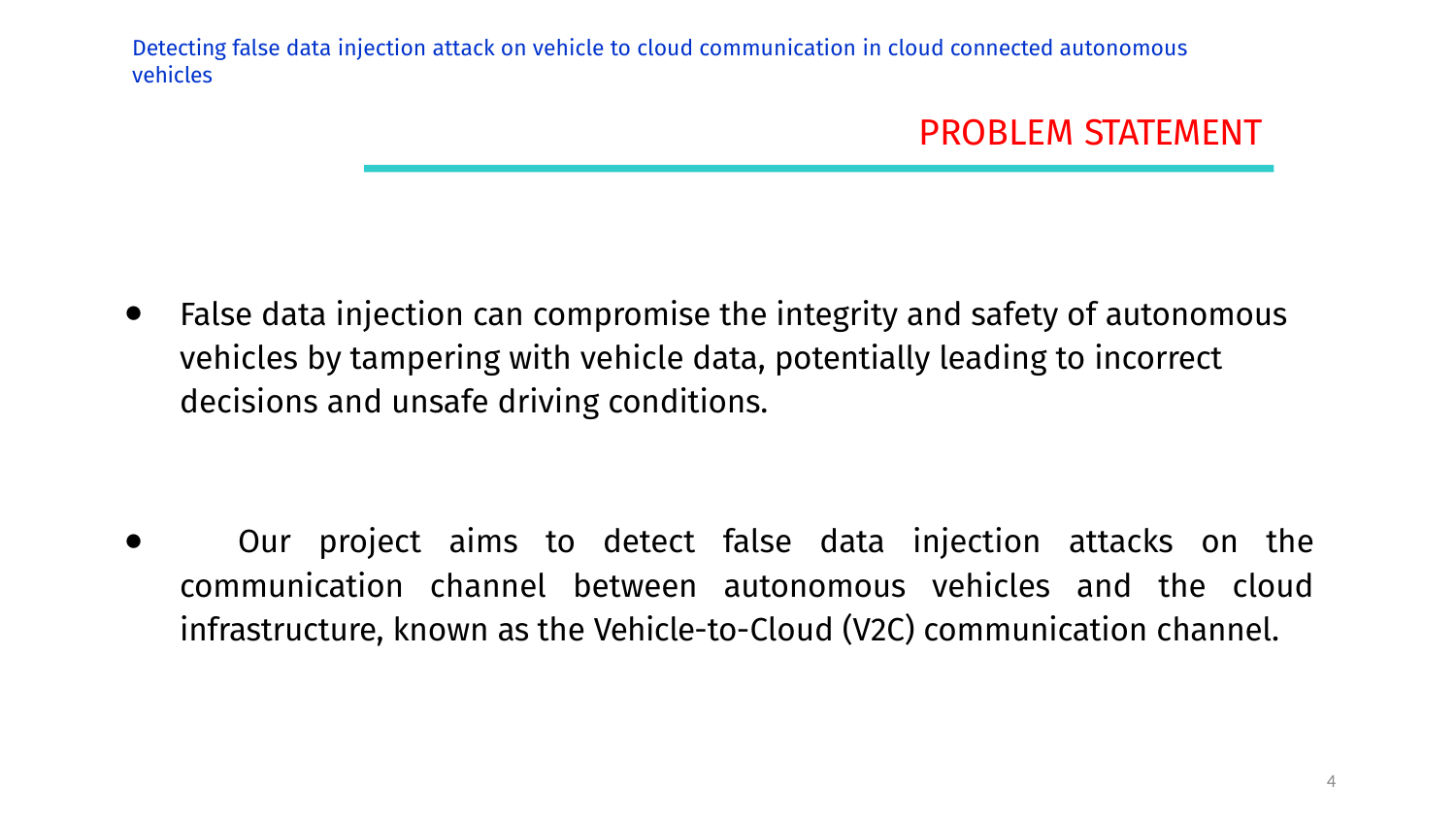

Detecting false data injection attack on vehicle to cloud communication in cloud connected autonomous vehicles
# PROBLEM STATEMENT

False data injection can compromise the integrity and safety of autonomous vehicles by tampering with vehicle data, potentially leading to incorrect decisions and unsafe driving conditions.

	Our project aims to detect false data injection attacks on the communication channel between autonomous vehicles and the cloud infrastructure, known as the Vehicle-to-Cloud (V2C) communication channel.
4